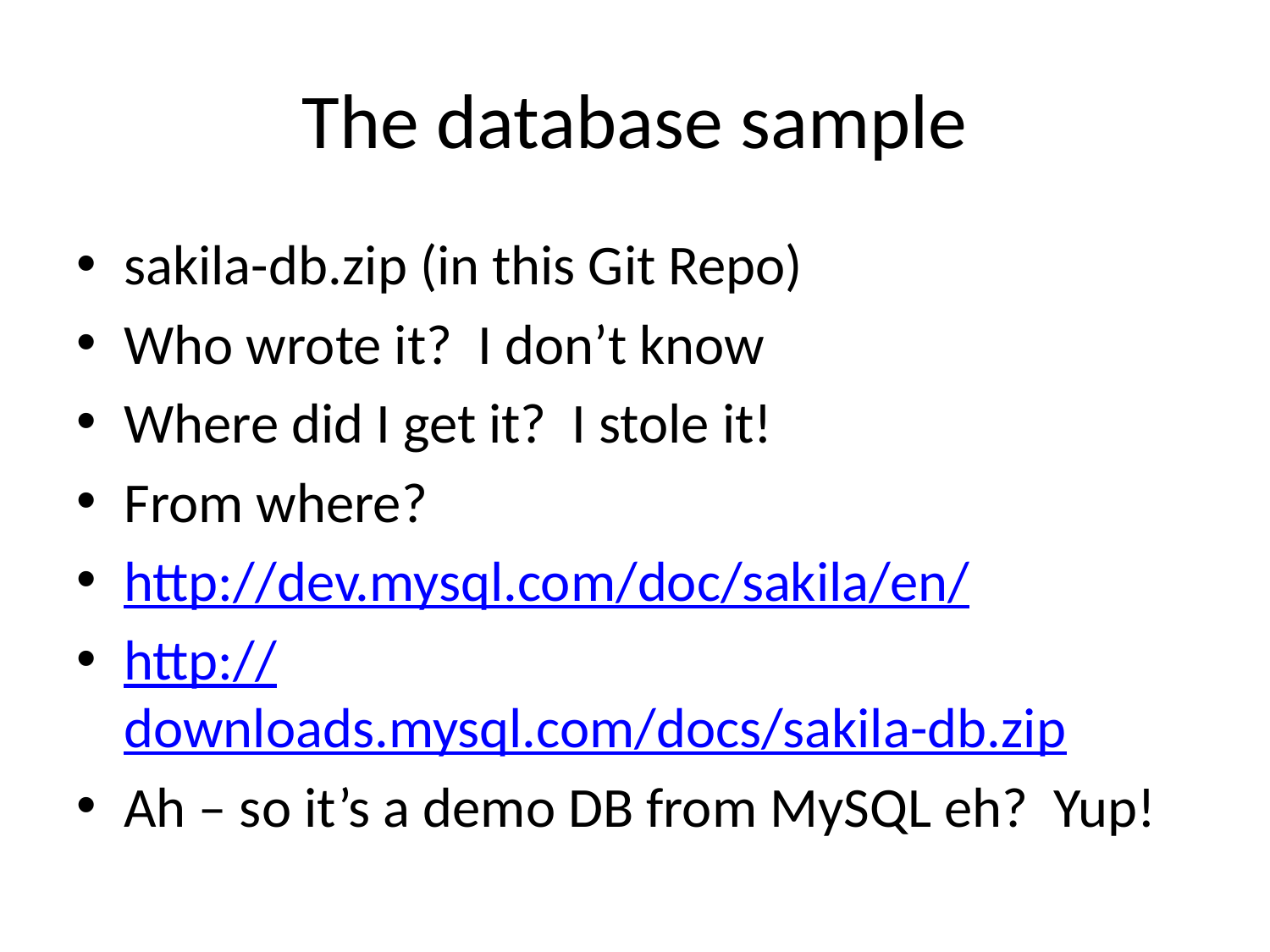

# The database sample
sakila-db.zip (in this Git Repo)
Who wrote it?  I don’t know
Where did I get it?  I stole it!
From where?
http://dev.mysql.com/doc/sakila/en/
http://downloads.mysql.com/docs/sakila-db.zip
Ah – so it’s a demo DB from MySQL eh?  Yup!